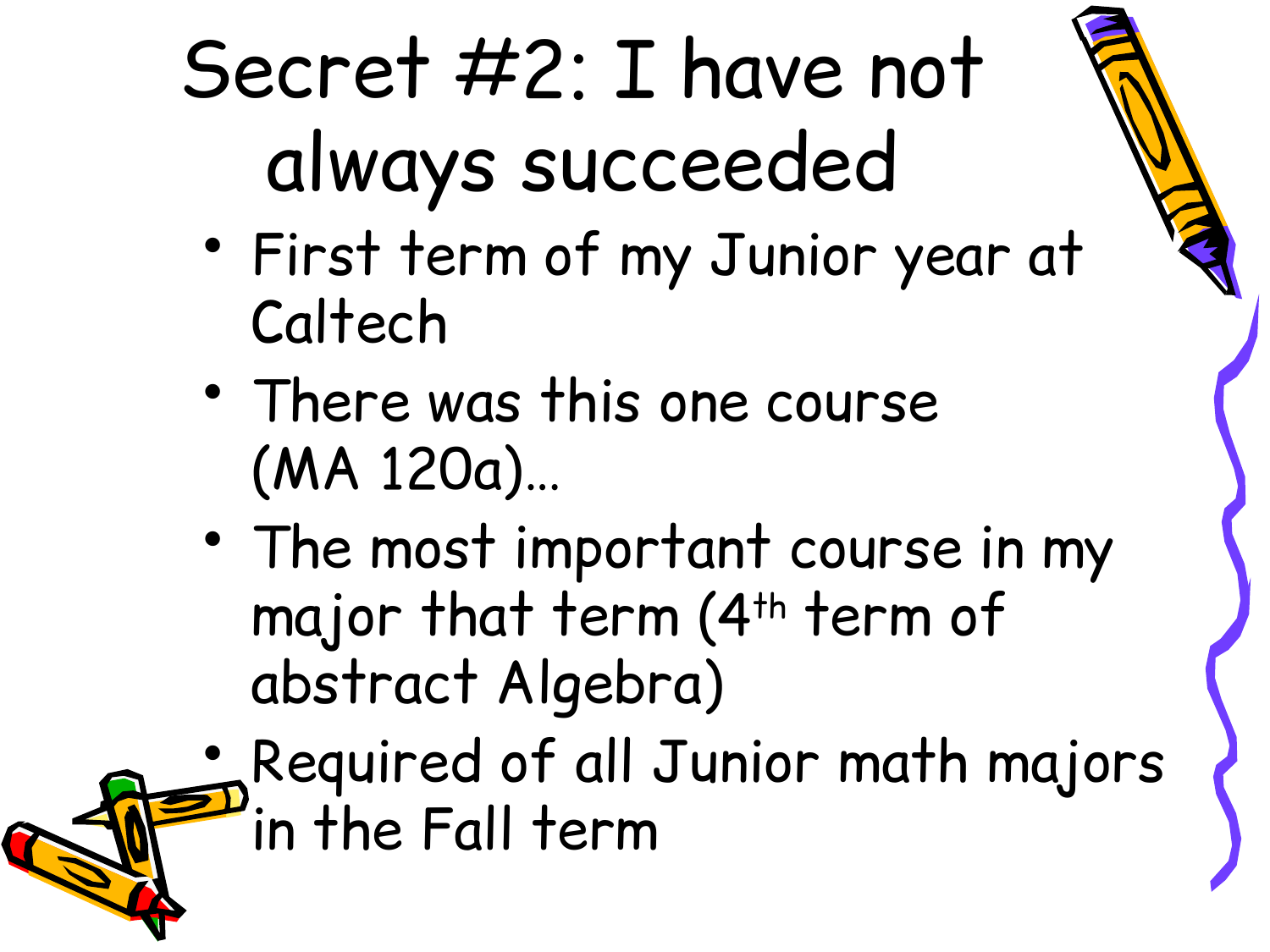

# Secret #2: I have not always succeeded
First term of my Junior year at Caltech
There was this one course
(MA 120a)…
The most important course in my major that term (4th term of abstract Algebra)
Required of all Junior math majors in the Fall term